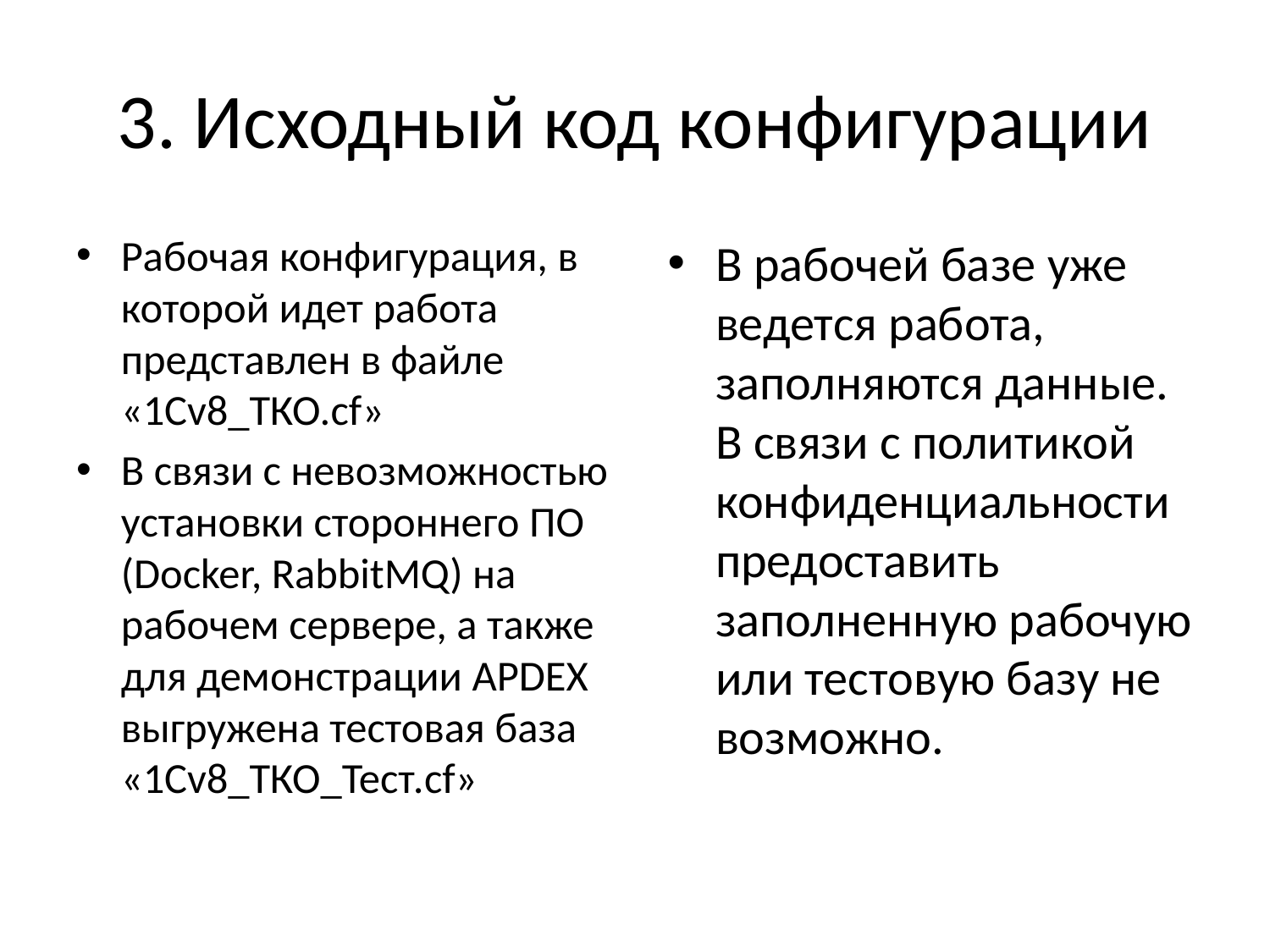

# 3. Исходный код конфигурации
Рабочая конфигурация, в которой идет работа представлен в файле «1Cv8_ТКО.cf»
В связи с невозможностью установки стороннего ПО (Docker, RabbitMQ) на рабочем сервере, а также для демонстрации APDEX выгружена тестовая база «1Cv8_ТКО_Тест.cf»

В рабочей базе уже ведется работа, заполняются данные. В связи с политикой конфиденциальности предоставить заполненную рабочую или тестовую базу не возможно.